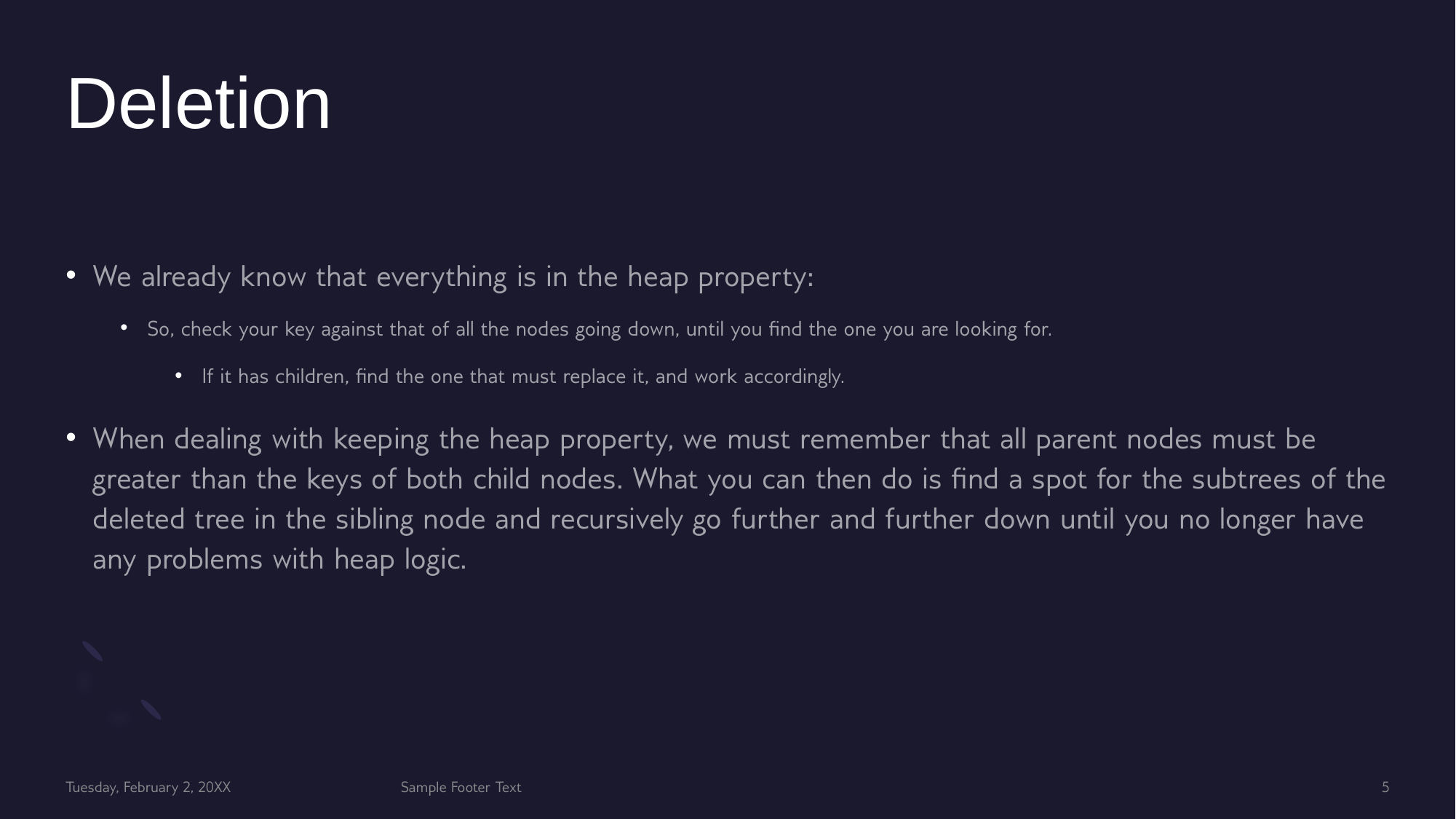

# Deletion
We already know that everything is in the heap property:
So, check your key against that of all the nodes going down, until you find the one you are looking for.
If it has children, find the one that must replace it, and work accordingly.
When dealing with keeping the heap property, we must remember that all parent nodes must be greater than the keys of both child nodes. What you can then do is find a spot for the subtrees of the deleted tree in the sibling node and recursively go further and further down until you no longer have any problems with heap logic.
Tuesday, February 2, 20XX
Sample Footer Text
5